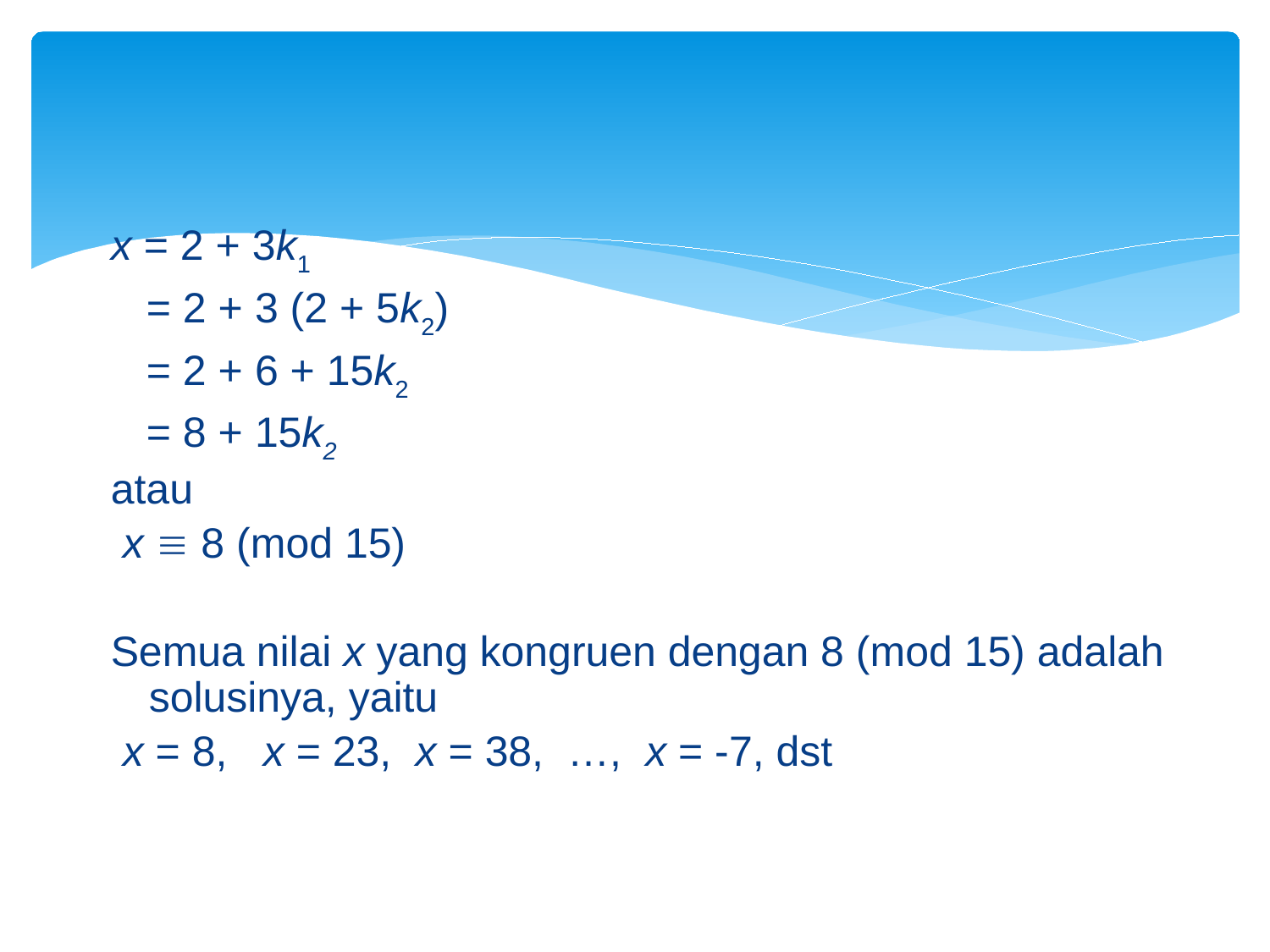

x = 2 + 3k1
   = 2 + 3 (2 + 5k2)
   = 2 + 6 + 15k2
   = 8 + 15k2
atau
 x ≡ 8 (mod 15)

Semua nilai x yang kongruen dengan 8 (mod 15) adalah solusinya, yaitu
 x = 8,   x = 23,  x = 38,  …,  x = -7, dst
50